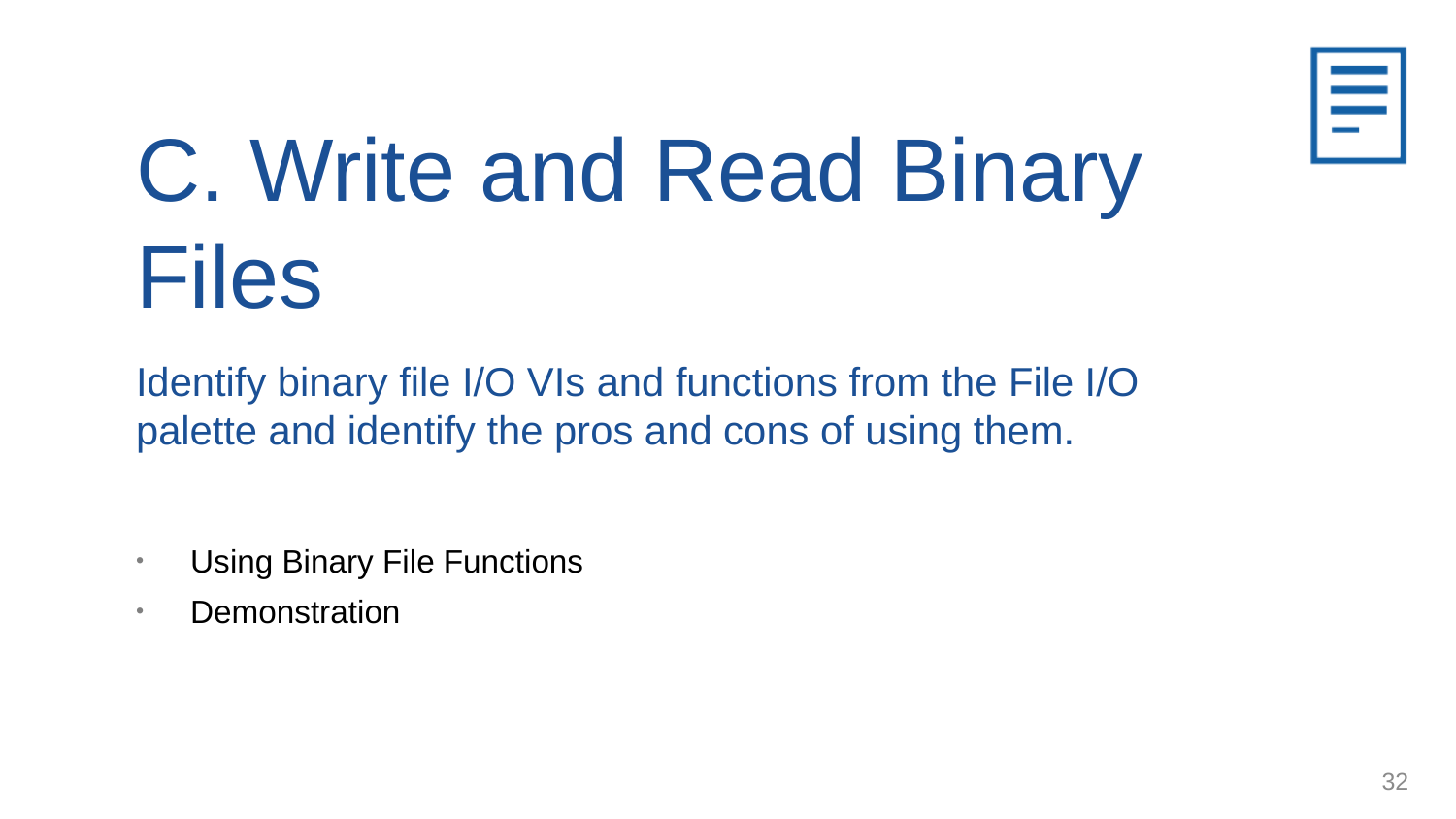

C. Write and Read Binary Files
Identify binary file I/O VIs and functions from the File I/O palette and identify the pros and cons of using them.

Using Binary File Functions
Demonstration
32